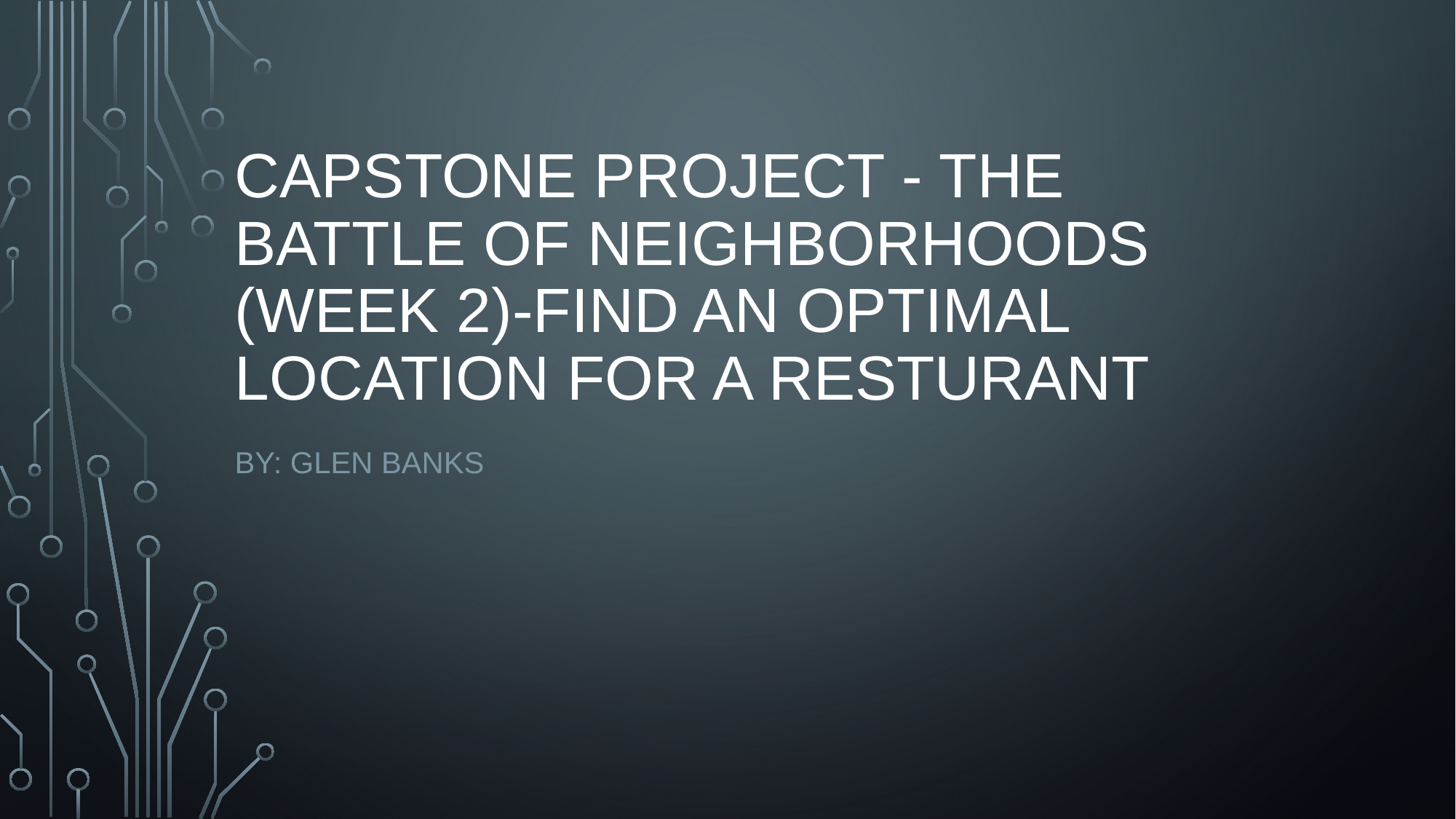

# Capstone Project - The Battle of Neighborhoods (Week 2)-FIND AN OPTIMAL LOCATION FOR A RESTURANT
By: Glen Banks